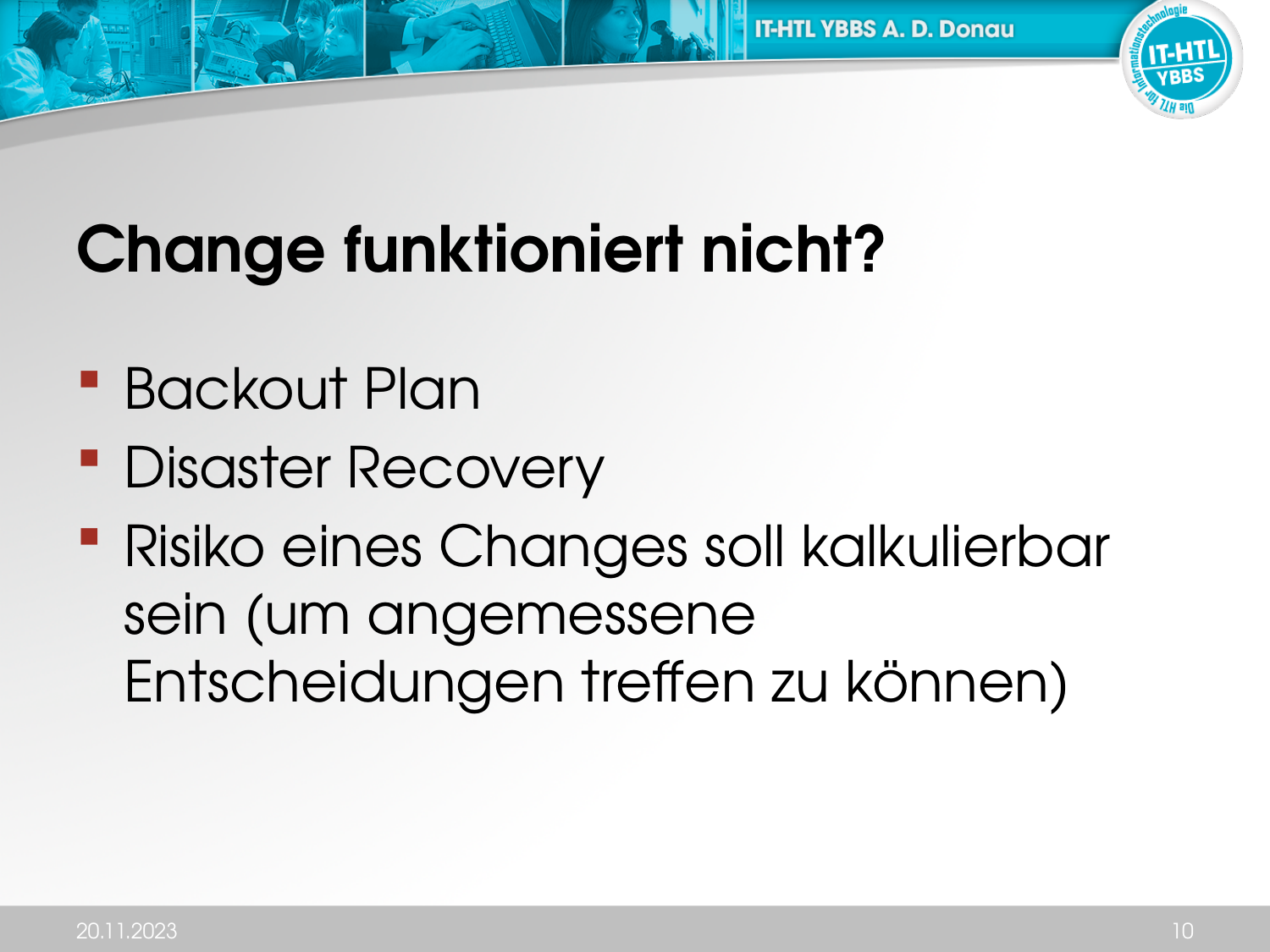

# Change funktioniert nicht?
Backout Plan
Disaster Recovery
Risiko eines Changes soll kalkulierbar sein (um angemessene Entscheidungen treffen zu können)
20.11.2023

10